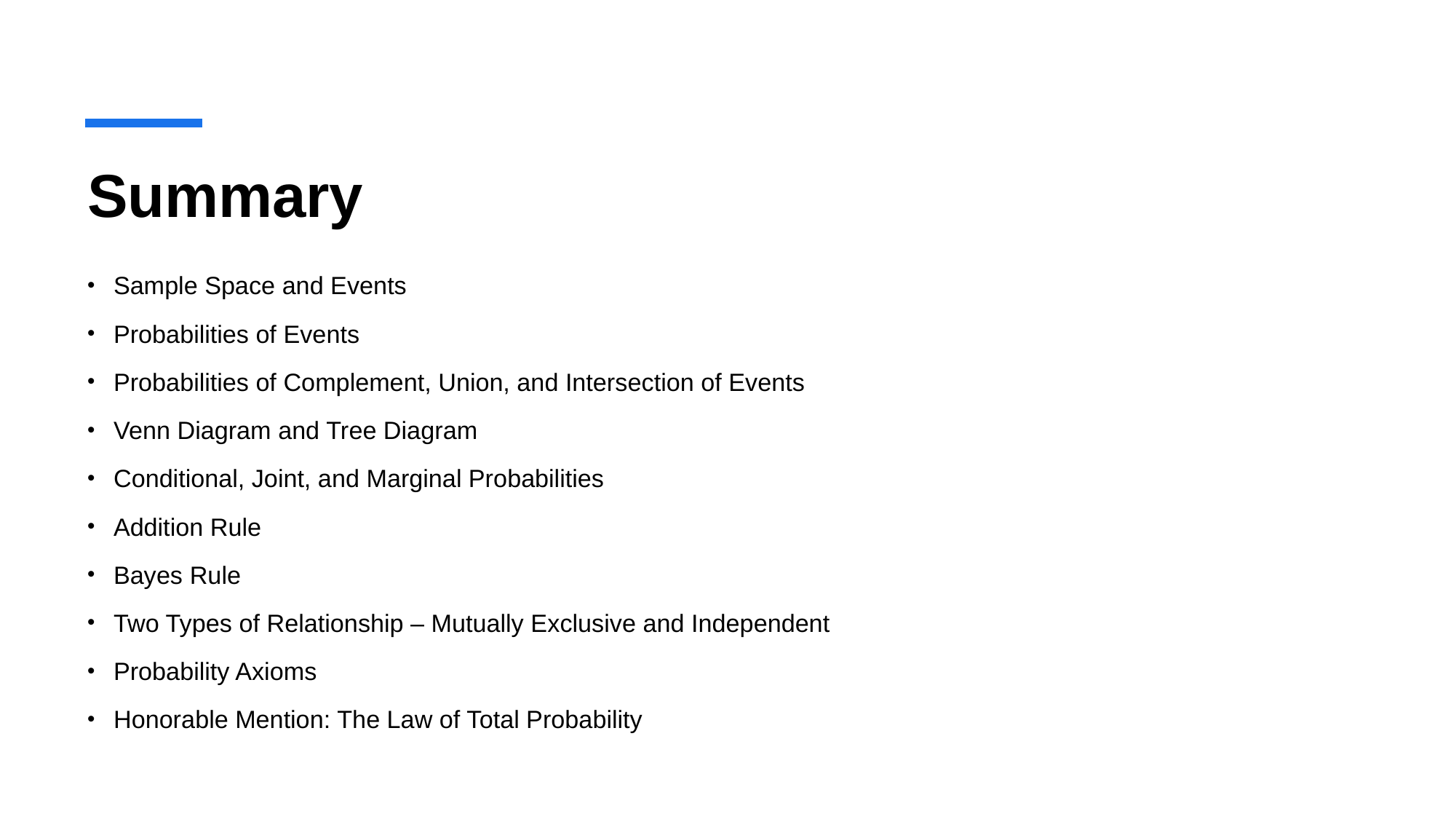

# Summary
Sample Space and Events
Probabilities of Events
Probabilities of Complement, Union, and Intersection of Events
Venn Diagram and Tree Diagram
Conditional, Joint, and Marginal Probabilities
Addition Rule
Bayes Rule
Two Types of Relationship – Mutually Exclusive and Independent
Probability Axioms
Honorable Mention: The Law of Total Probability